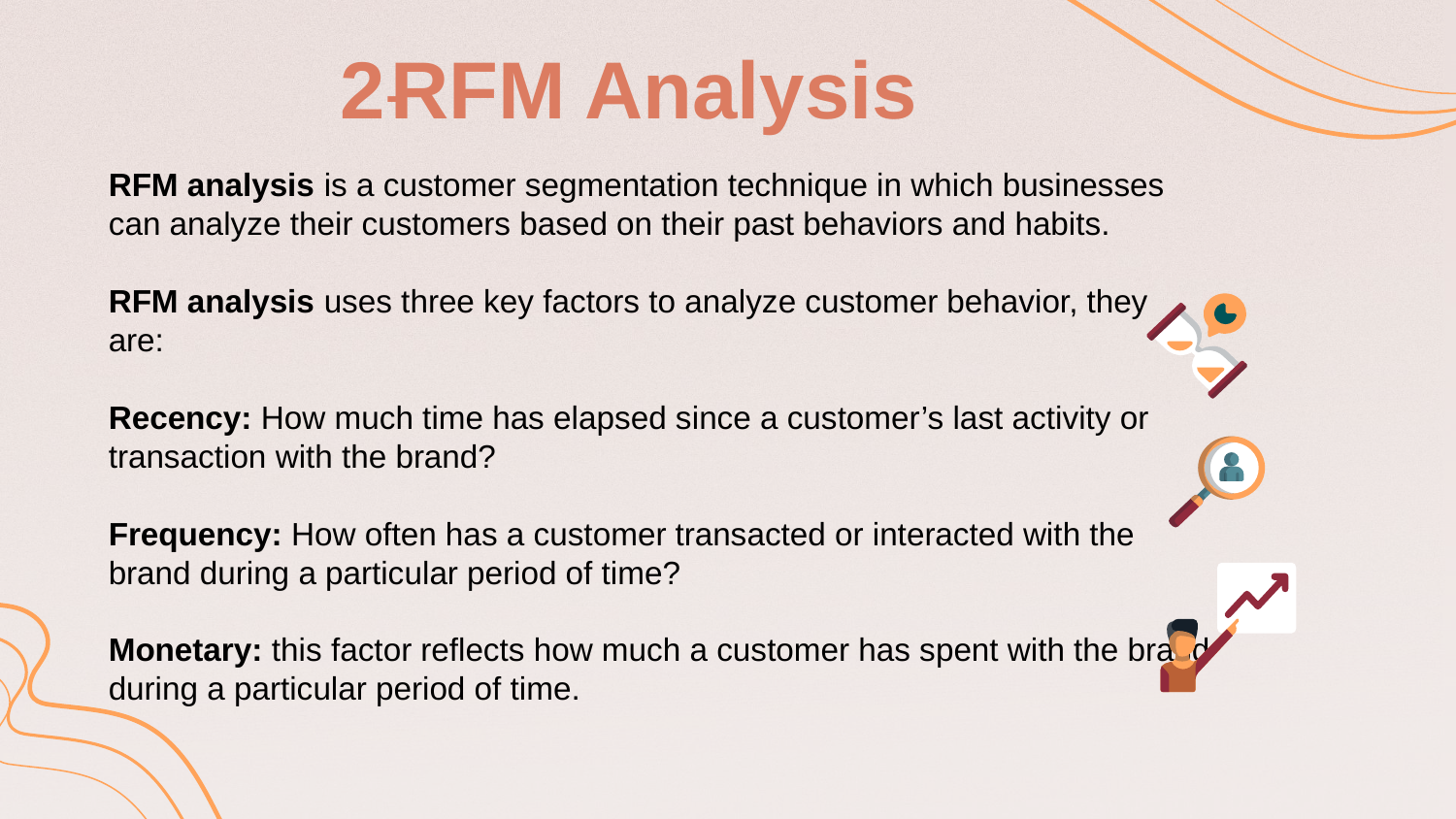

# RFM Analysis
2-
RFM analysis is a customer segmentation technique in which businesses can analyze their customers based on their past behaviors and habits.

RFM analysis uses three key factors to analyze customer behavior, they are:

Recency: How much time has elapsed since a customer’s last activity or transaction with the brand?

Frequency: How often has a customer transacted or interacted with the brand during a particular period of time?

Monetary: this factor reflects how much a customer has spent with the brand during a particular period of time.